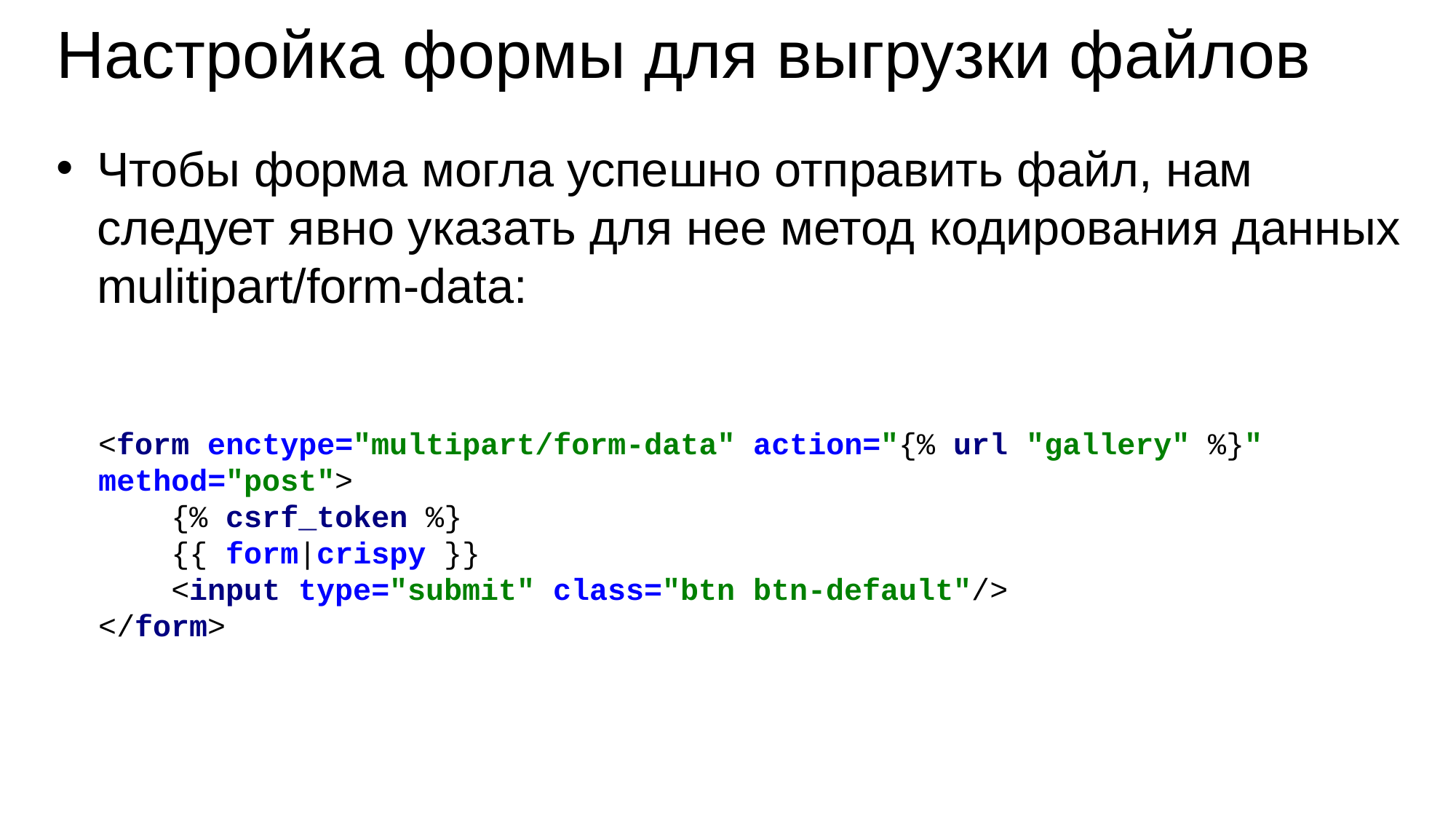

# Настройка формы для выгрузки файлов
Чтобы форма могла успешно отправить файл, нам следует явно указать для нее метод кодирования данных mulitipart/form-data:
<form enctype="multipart/form-data" action="{% url "gallery" %}" 	method="post">
    {% csrf_token %}
    {{ form|crispy }}
    <input type="submit" class="btn btn-default"/>
</form>